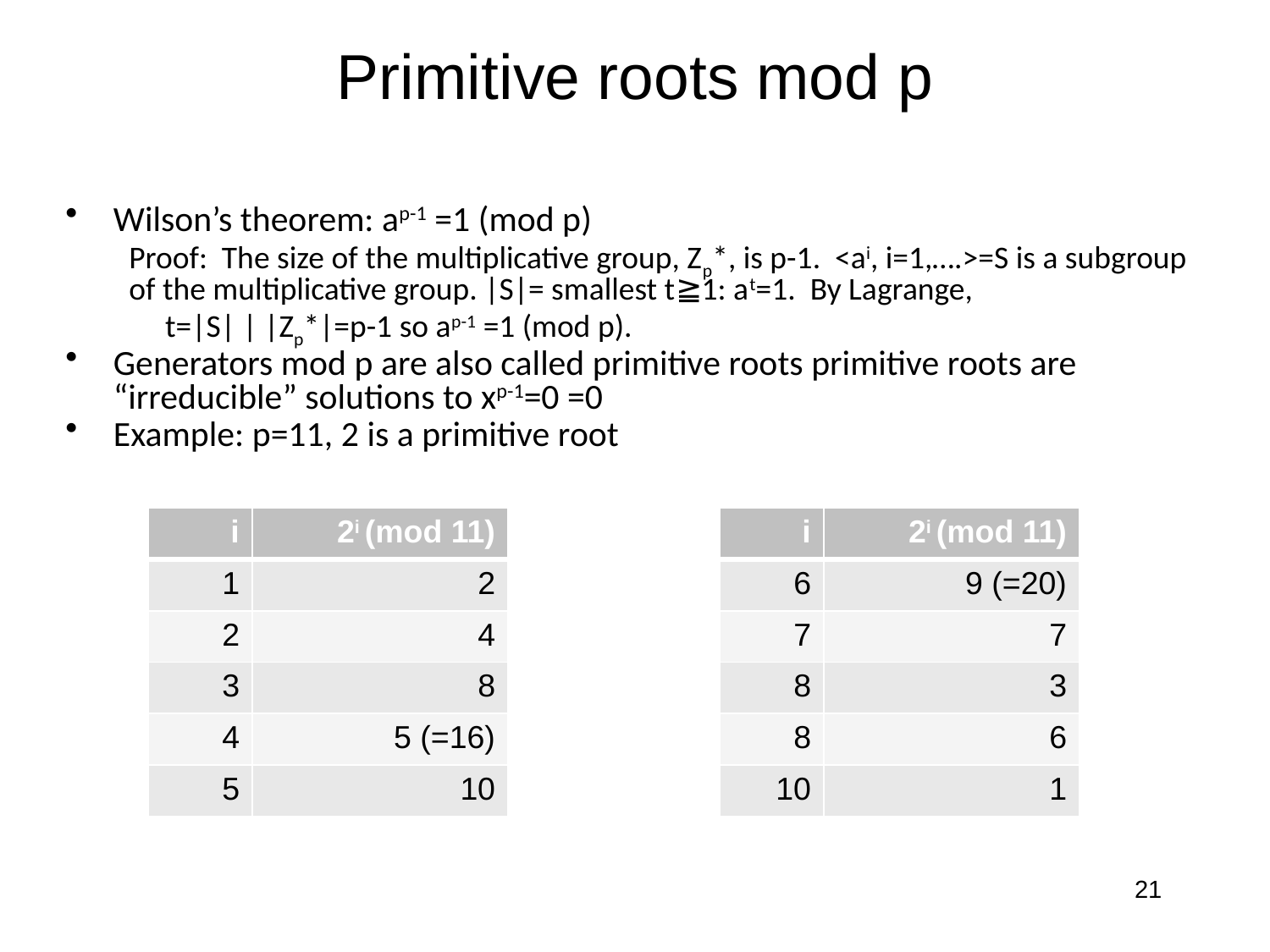

# Primitive roots mod p
Wilson’s theorem: ap-1 =1 (mod p)
Proof:  The size of the multiplicative group, Zp*, is p-1.  <ai, i=1,….>=S is a subgroup of the multiplicative group. |S|= smallest t≧1: at=1.  By Lagrange,
     t=|S| | |Zp*|=p-1 so ap-1 =1 (mod p).
Generators mod p are also called primitive roots primitive roots are “irreducible” solutions to xp-1=0 =0
Example: p=11, 2 is a primitive root

| i | 2i (mod 11) |
| --- | --- |
| 1 | 2 |
| 2 | 4 |
| 3 | 8 |
| 4 | 5 (=16) |
| 5 | 10 |
| i | 2i (mod 11) |
| --- | --- |
| 6 | 9 (=20) |
| 7 | 7 |
| 8 | 3 |
| 8 | 6 |
| 10 | 1 |
21